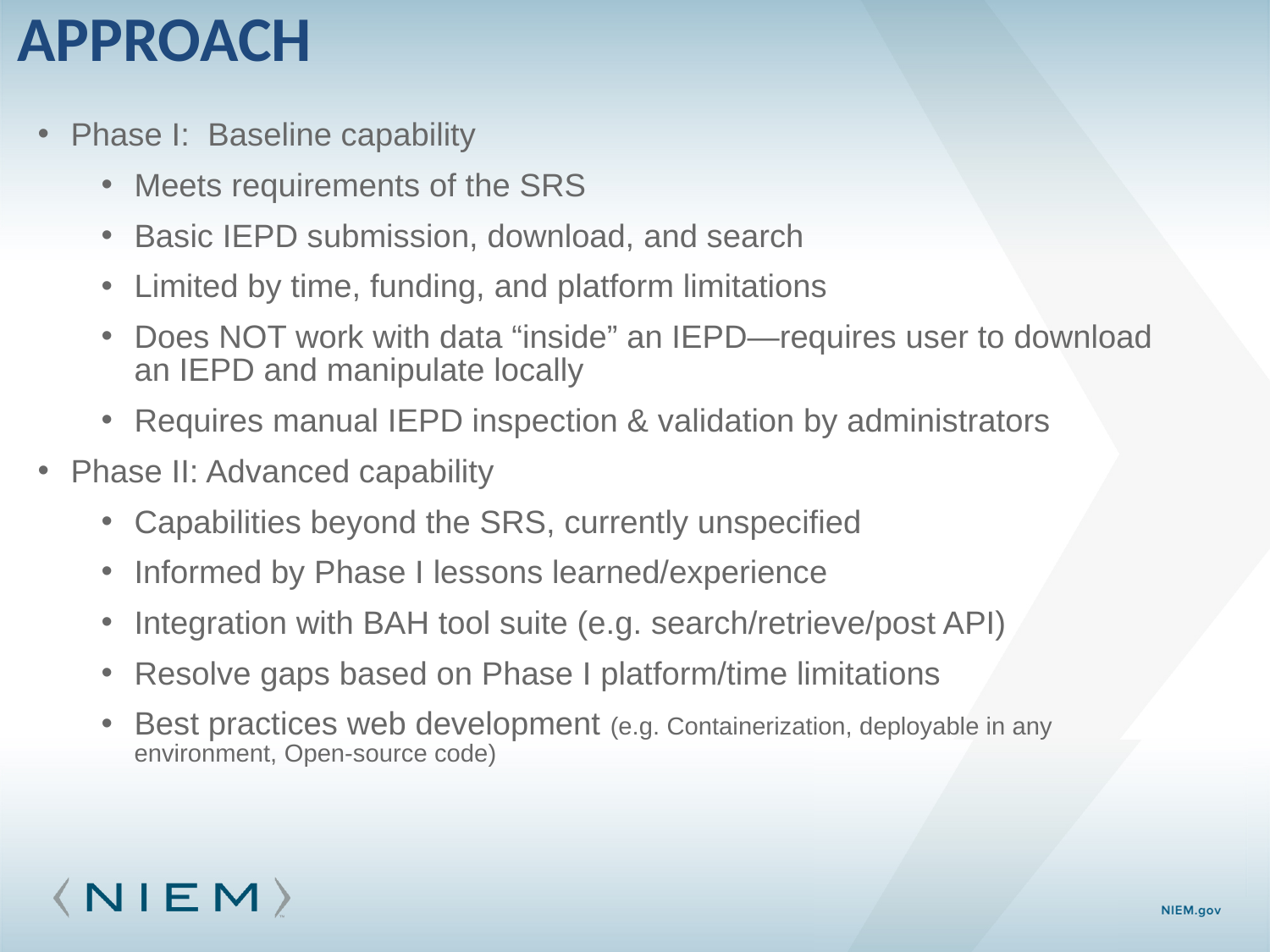

# APPROACH
Phase I:  Baseline capability
Meets requirements of the SRS
Basic IEPD submission, download, and search
Limited by time, funding, and platform limitations
Does NOT work with data “inside” an IEPD—requires user to download an IEPD and manipulate locally
Requires manual IEPD inspection & validation by administrators
Phase II: Advanced capability
Capabilities beyond the SRS, currently unspecified
Informed by Phase I lessons learned/experience
Integration with BAH tool suite (e.g. search/retrieve/post API)
Resolve gaps based on Phase I platform/time limitations
Best practices web development (e.g. Containerization, deployable in any environment, Open-source code)